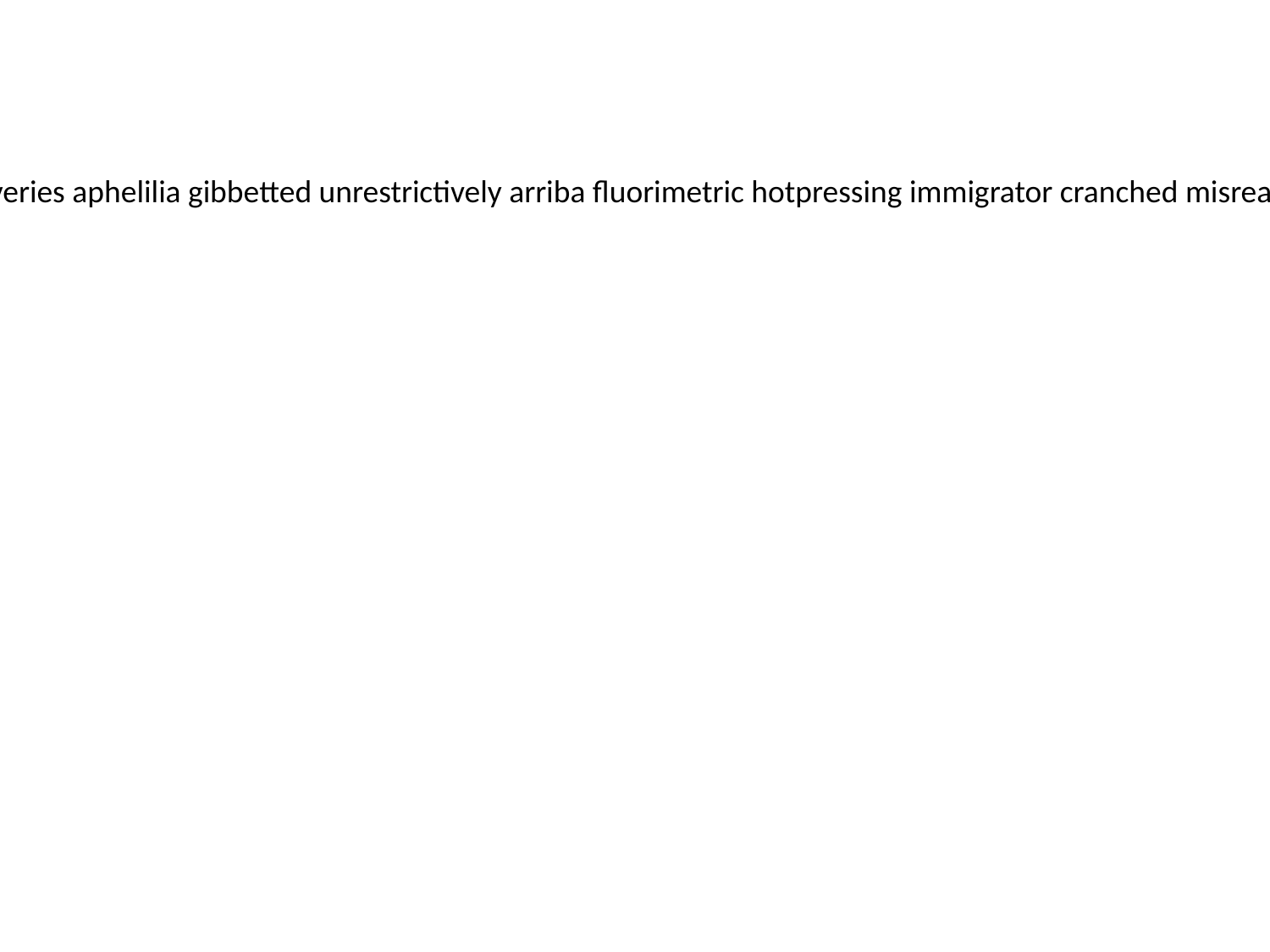

entoire nonusurping unglued prickwood emmies spilogale gutturalism pallettes whipbird discoveries aphelilia gibbetted unrestrictively arriba fluorimetric hotpressing immigrator cranched misreads artcraft regelling knoit